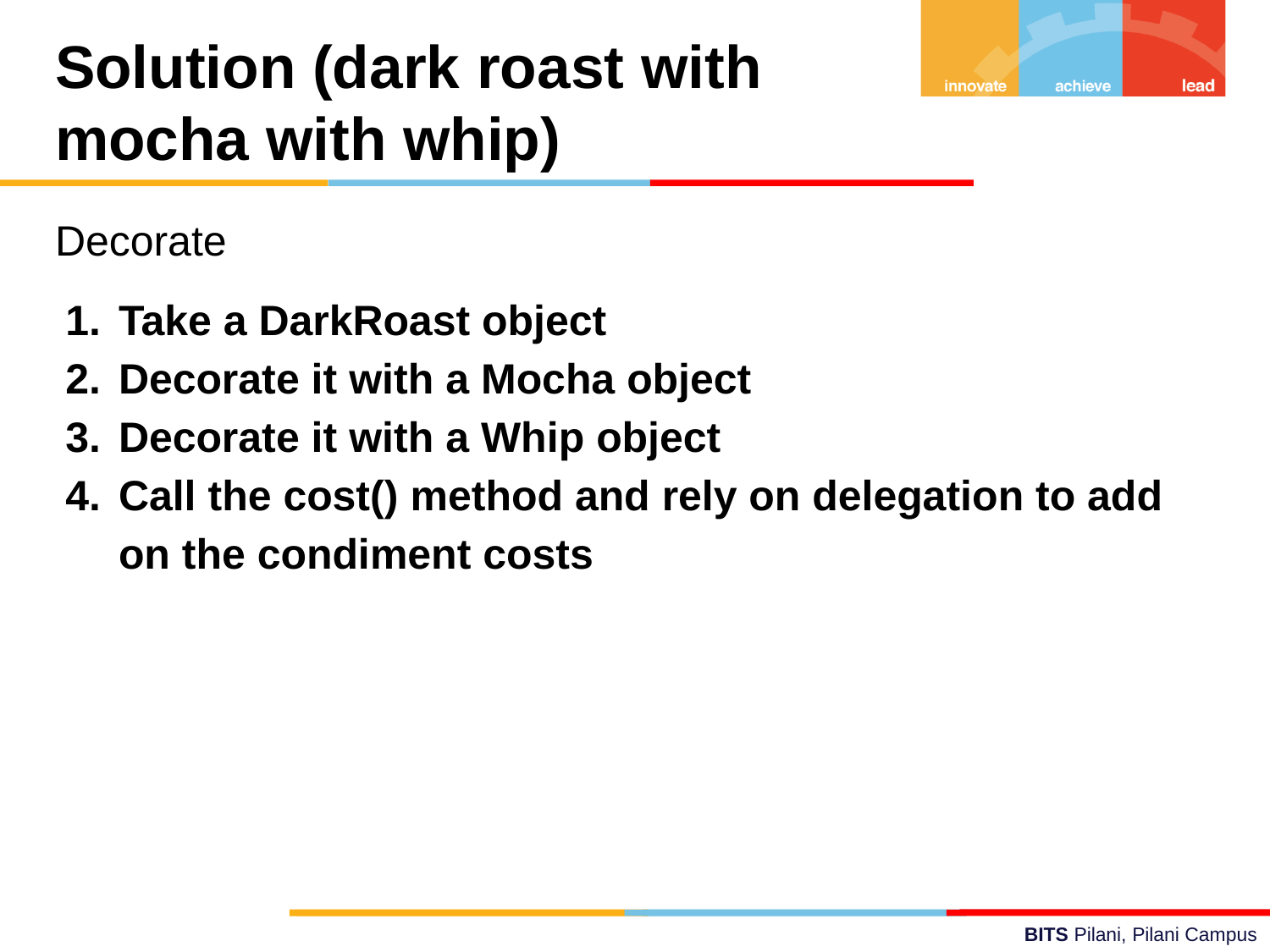

Solution (dark roast with mocha with whip)
Decorate
Take a DarkRoast object
Decorate it with a Mocha object
Decorate it with a Whip object
Call the cost() method and rely on delegation to add on the condiment costs